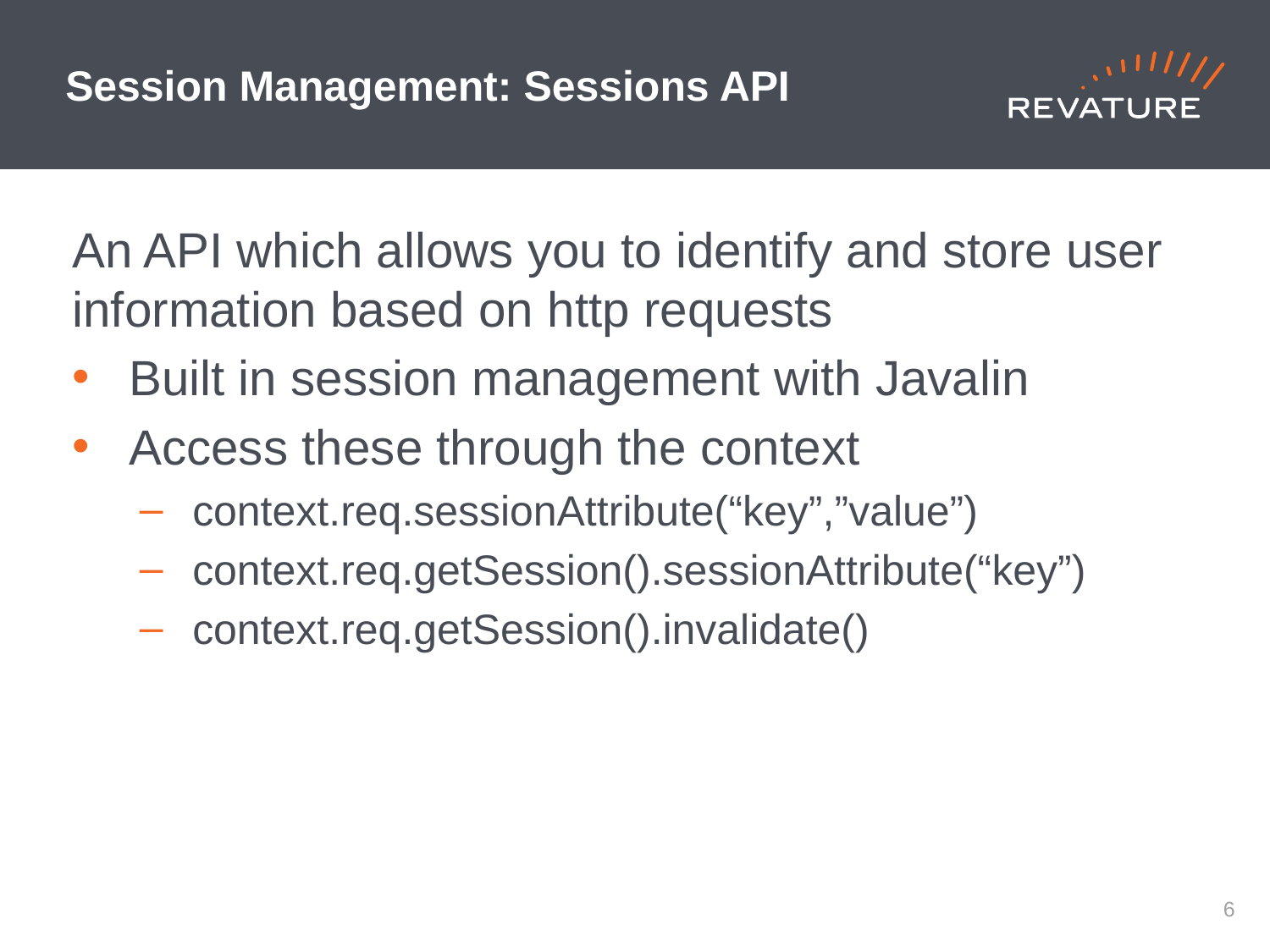

# Session Management: Sessions API
An API which allows you to identify and store user information based on http requests
Built in session management with Javalin
Access these through the context
context.req.sessionAttribute(“key”,”value”)
context.req.getSession().sessionAttribute(“key”)
context.req.getSession().invalidate()
6